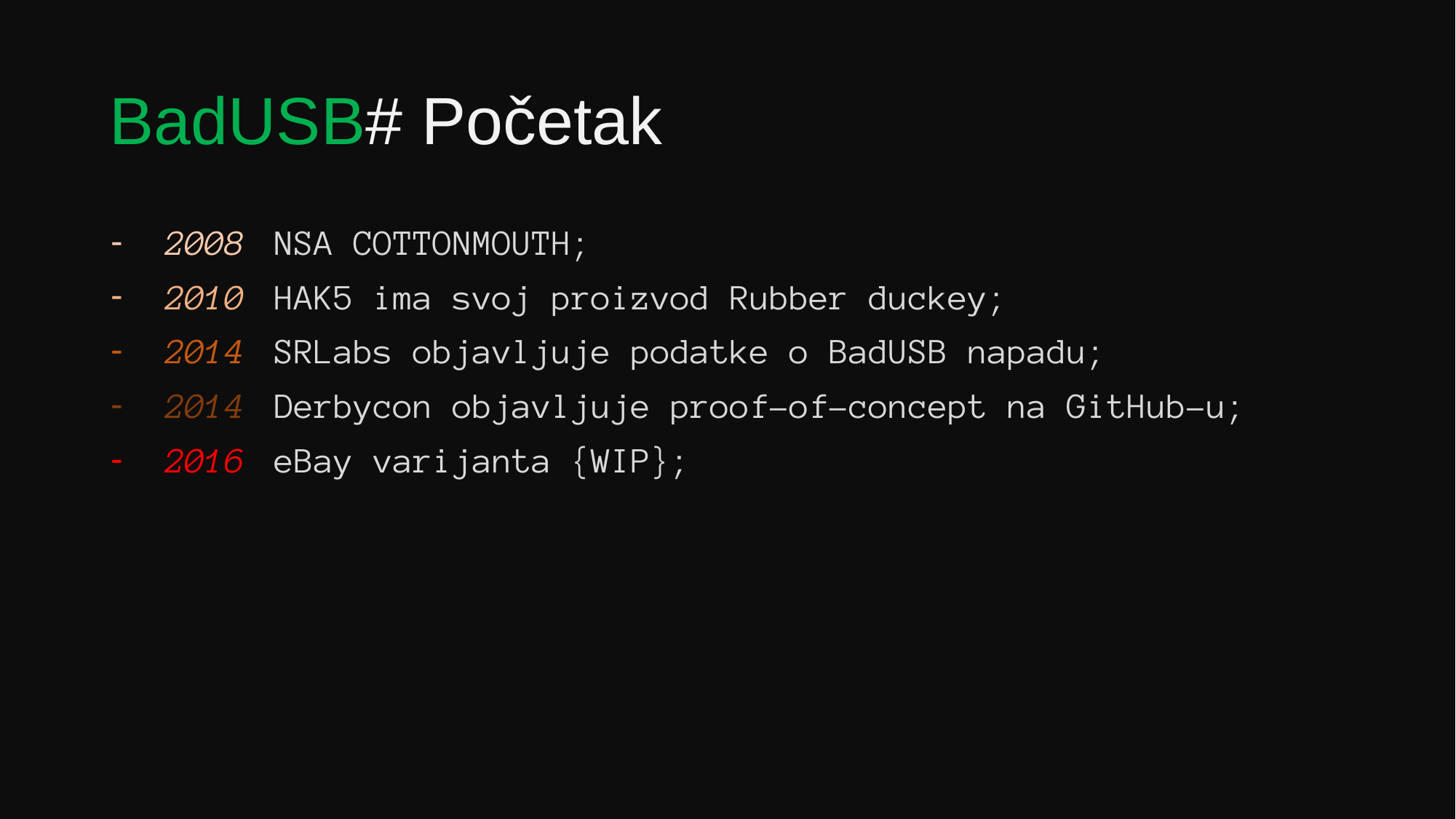

# BadUSB# Početak
2008	NSA COTTONMOUTH;
2010	HAK5 ima svoj proizvod Rubber duckey;
2014 	SRLabs objavljuje podatke o BadUSB napadu;
2014	Derbycon objavljuje proof-of-concept na GitHub-u;
2016	eBay varijanta {WIP};